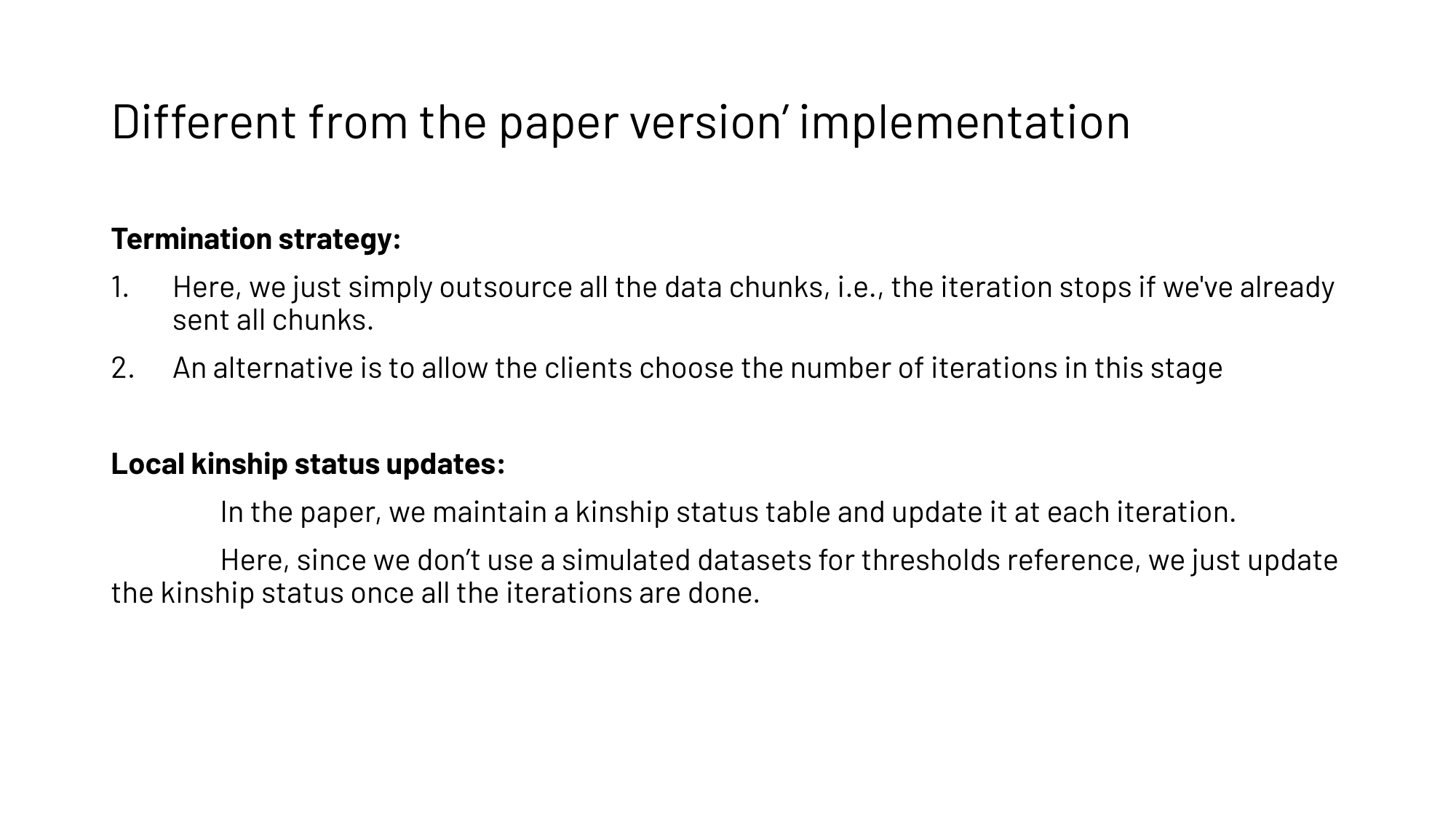

# Different from the paper version’ implementation
Termination strategy:
Here, we just simply outsource all the data chunks, i.e., the iteration stops if we've already sent all chunks.
An alternative is to allow the clients choose the number of iterations in this stage

Local kinship status updates:
	In the paper, we maintain a kinship status table and update it at each iteration.
	Here, since we don’t use a simulated datasets for thresholds reference, we just update the kinship status once all the iterations are done.